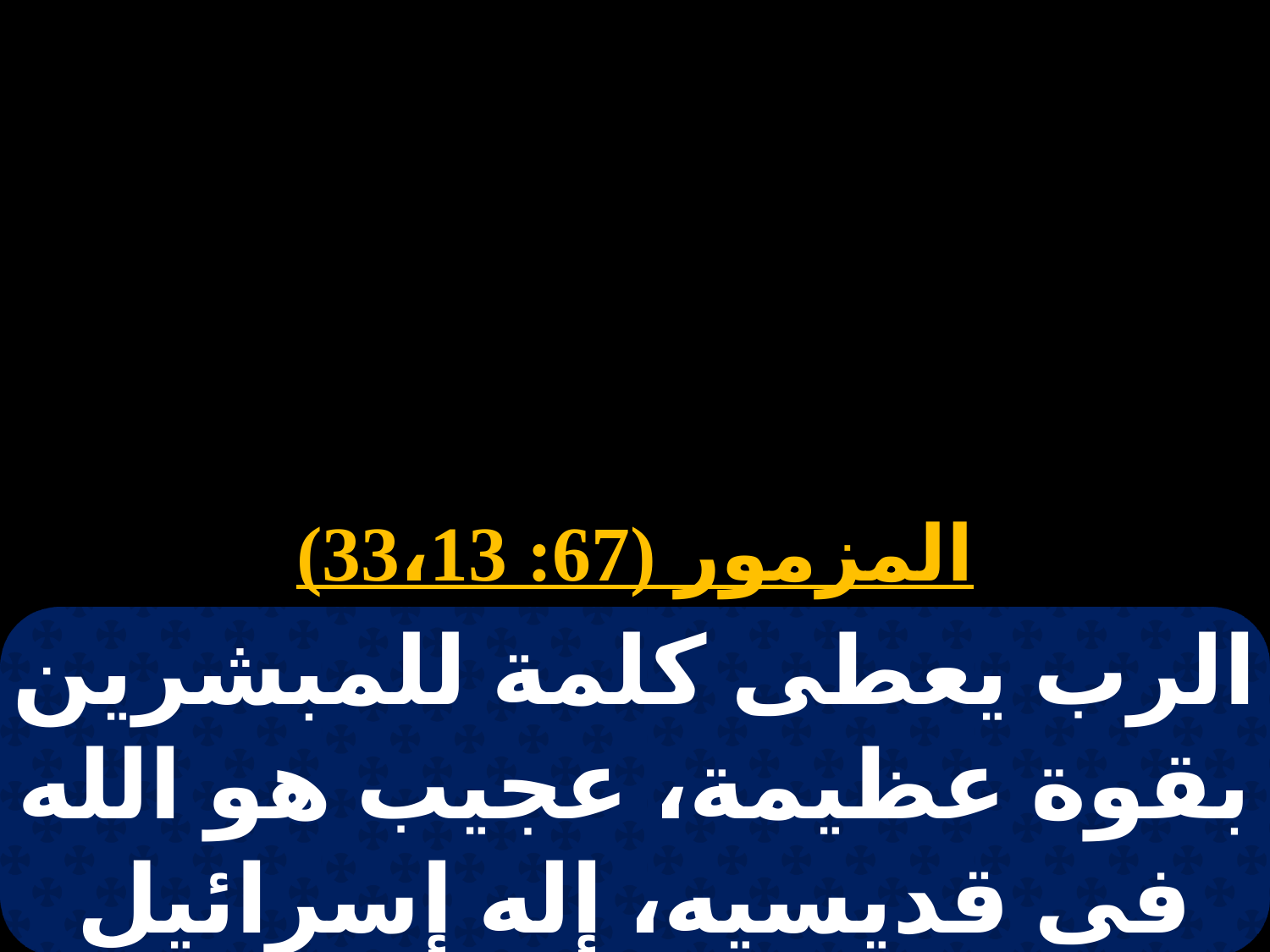

# 26 بشنس
المزمور (67: 33،13)
الرب يعطى كلمة للمبشرين بقوة عظيمة، عجيب هو الله فى قديسيه، إله إسرائيل هو يعطى، قوة وعزاء لشعبه.